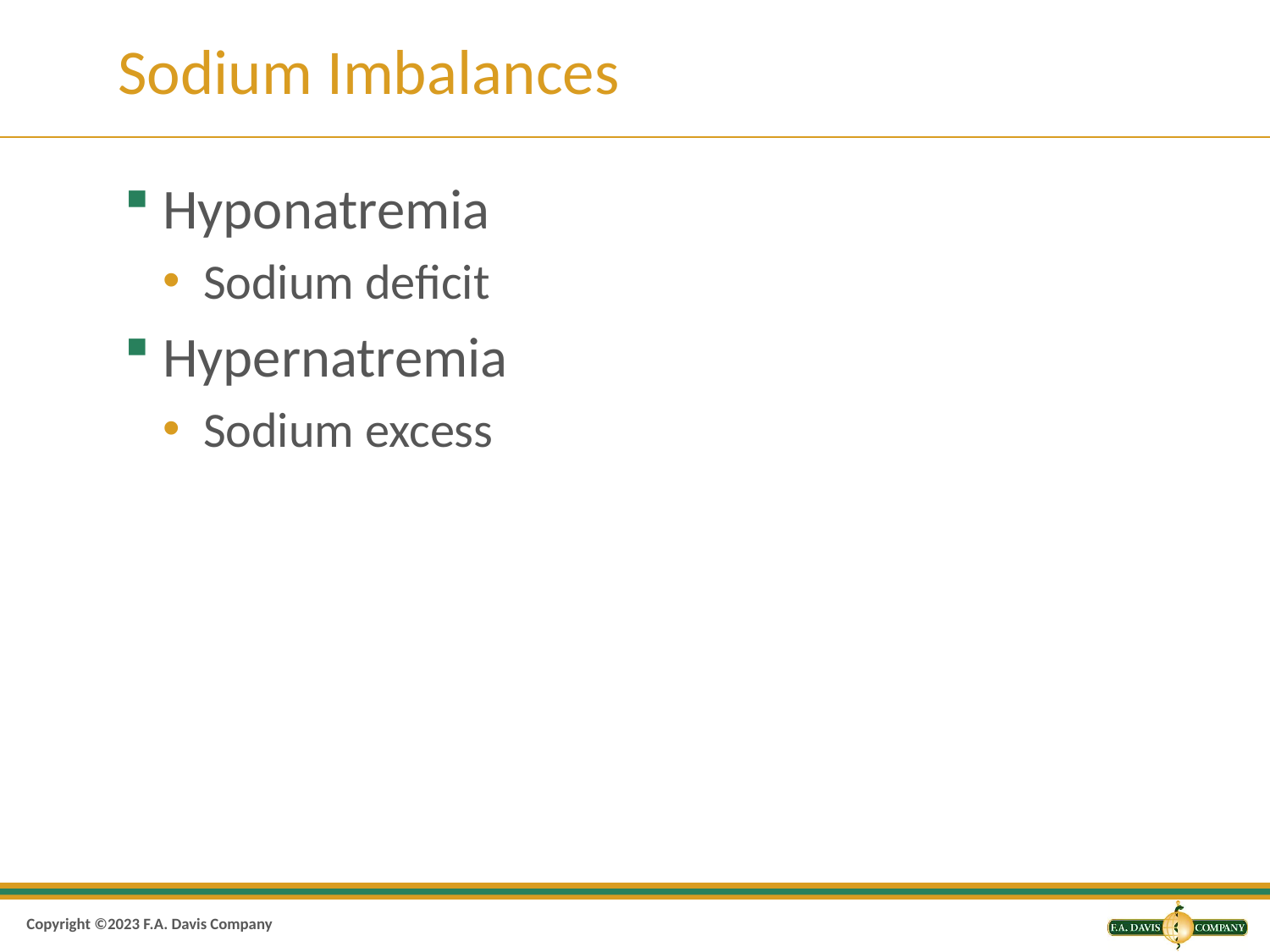

# Sodium Imbalances
Hyponatremia
Sodium deficit
Hypernatremia
Sodium excess